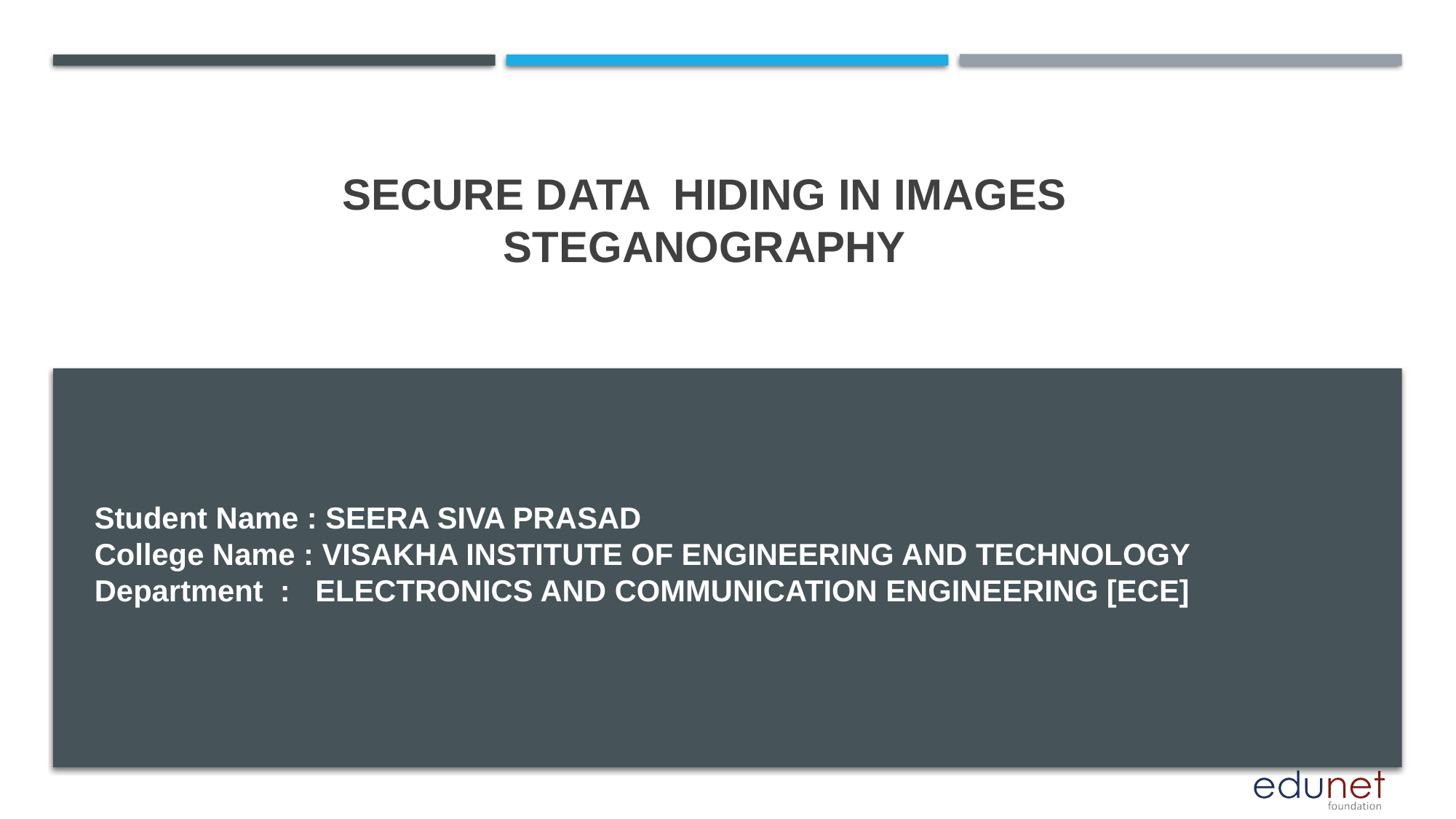

# Secure data  hiding in images steganography
Student Name : SEERA SIVA PRASAD
College Name : VISAKHA INSTITUTE OF ENGINEERING AND TECHNOLOGY
Department  :   ELECTRONICS AND COMMUNICATION ENGINEERING [ECE]